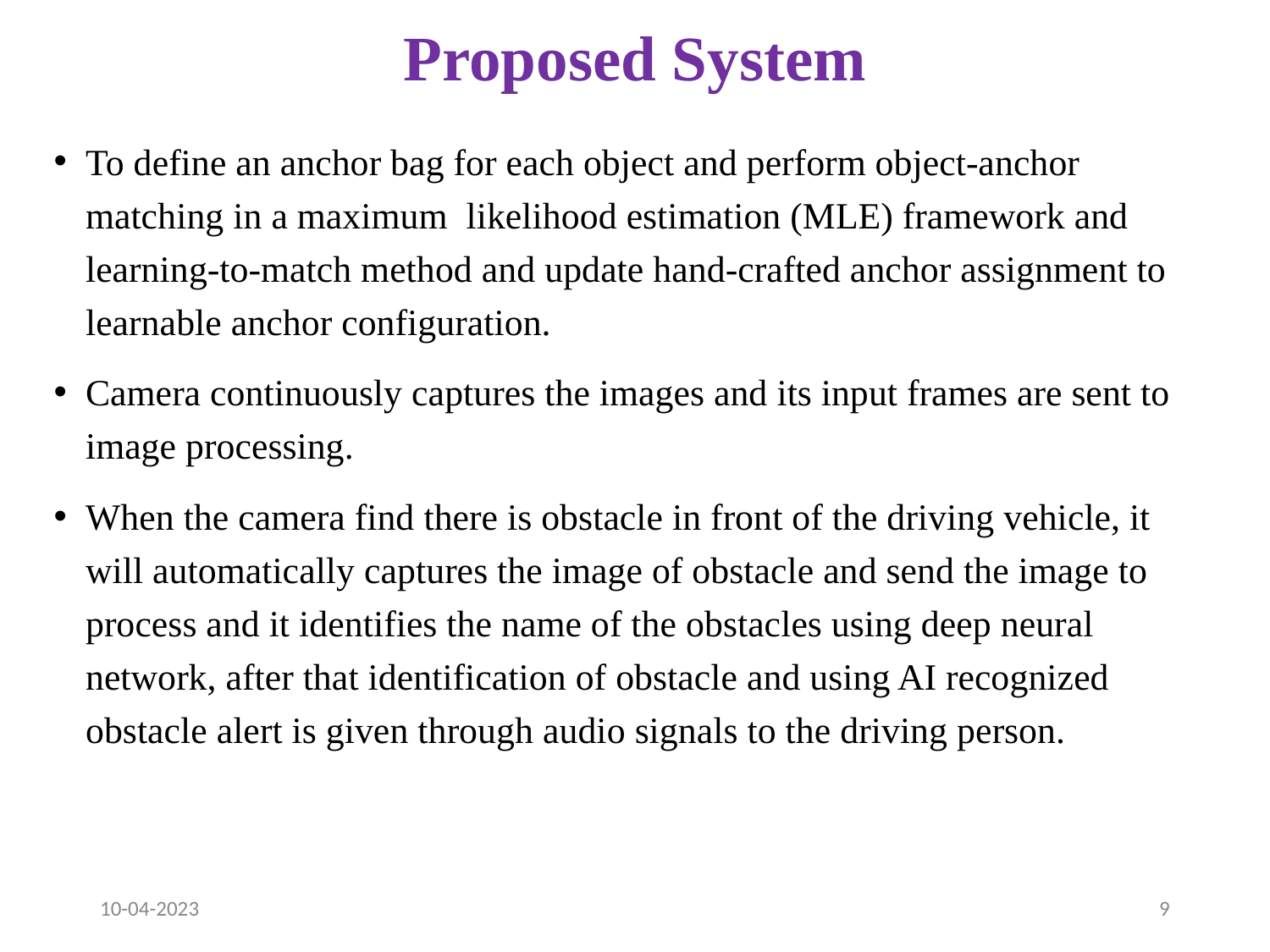

# Proposed System
To define an anchor bag for each object and perform object-anchor matching in a maximum  likelihood estimation (MLE) framework and learning-to-match method and update hand-crafted anchor assignment to learnable anchor configuration.
Camera continuously captures the images and its input frames are sent to image processing.
When the camera find there is obstacle in front of the driving vehicle, it will automatically captures the image of obstacle and send the image to process and it identifies the name of the obstacles using deep neural network, after that identification of obstacle and using AI recognized obstacle alert is given through audio signals to the driving person.

10-04-2023
9